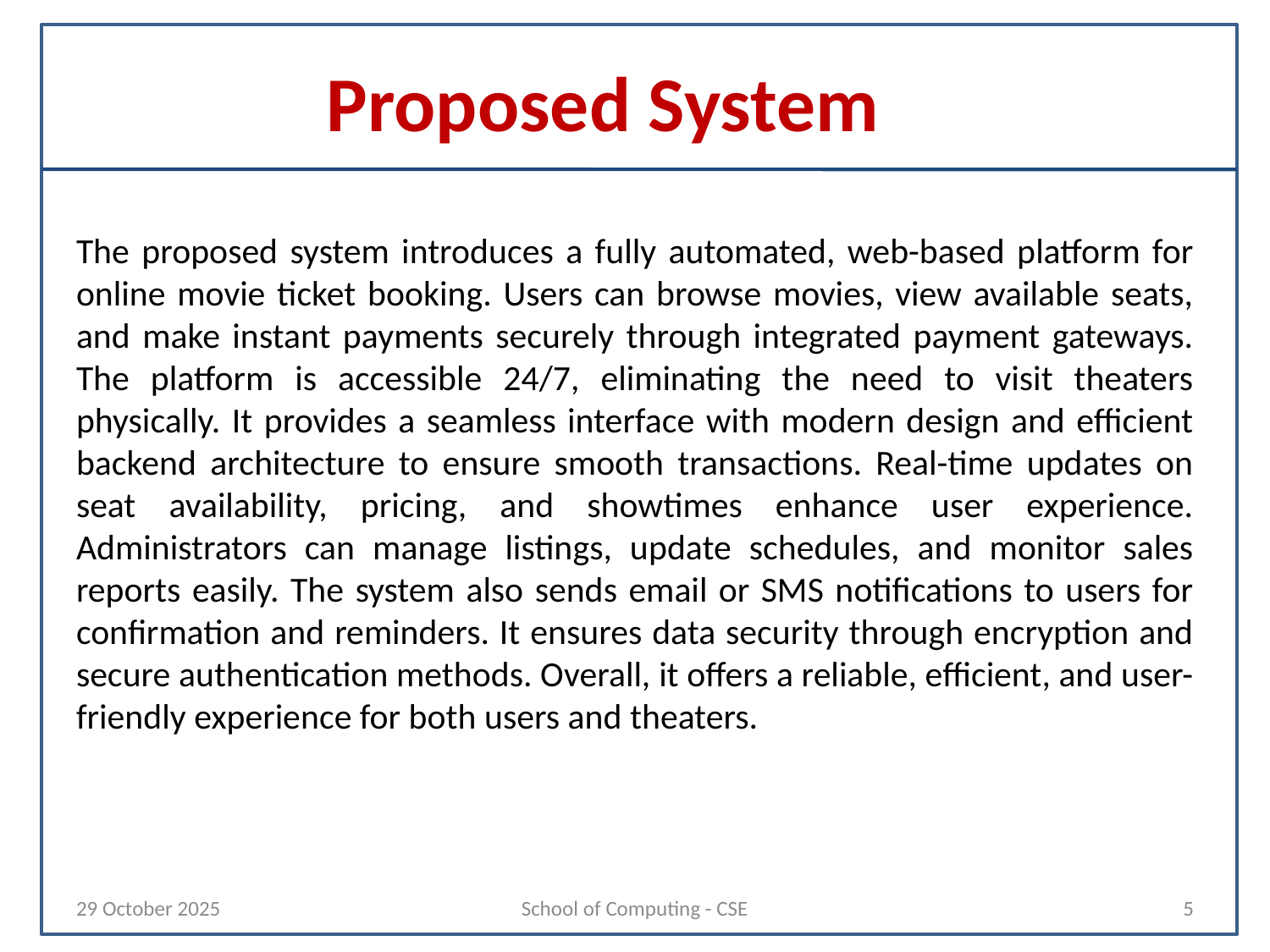

# Proposed System
The proposed system introduces a fully automated, web-based platform for online movie ticket booking. Users can browse movies, view available seats, and make instant payments securely through integrated payment gateways. The platform is accessible 24/7, eliminating the need to visit theaters physically. It provides a seamless interface with modern design and efficient backend architecture to ensure smooth transactions. Real-time updates on seat availability, pricing, and showtimes enhance user experience. Administrators can manage listings, update schedules, and monitor sales reports easily. The system also sends email or SMS notifications to users for confirmation and reminders. It ensures data security through encryption and secure authentication methods. Overall, it offers a reliable, efficient, and user-friendly experience for both users and theaters.
29 October 2025
School of Computing - CSE
5